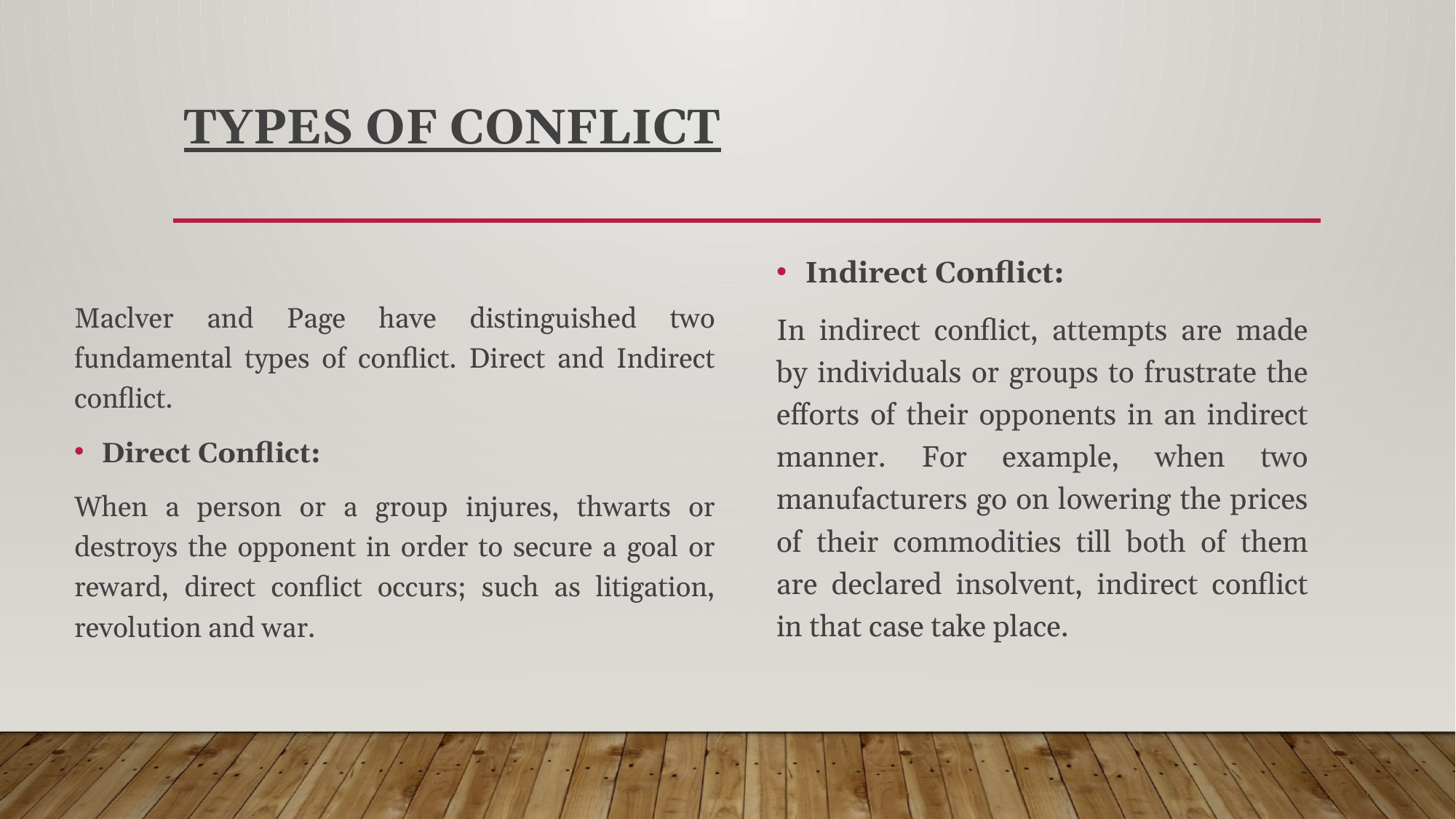

# Types of conflict

Maclver and Page have distinguished two fundamental types of conflict. Direct and Indirect conflict.
Direct Conflict:
When a person or a group injures, thwarts or destroys the opponent in order to secure a goal or reward, direct conflict occurs; such as litigation, revolution and war.

Indirect Conflict:
In indirect conflict, attempts are made by individuals or groups to frustrate the efforts of their opponents in an indirect manner. For example, when two manufacturers go on lowering the prices of their commodities till both of them are declared insolvent, indirect conflict in that case take place.